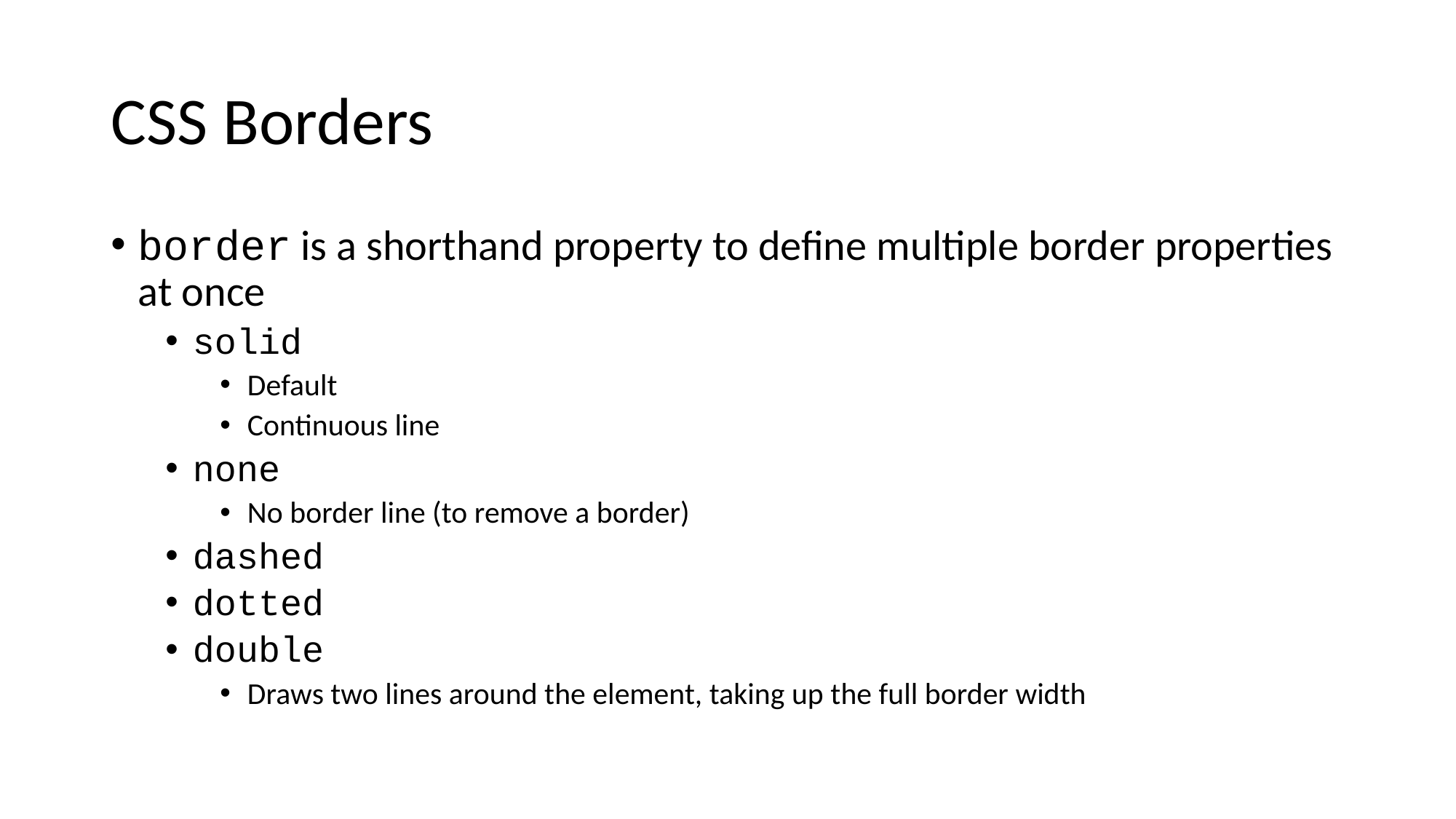

# CSS Borders
border is a shorthand property to define multiple border properties at once
solid
Default
Continuous line
none
No border line (to remove a border)
dashed
dotted
double
Draws two lines around the element, taking up the full border width